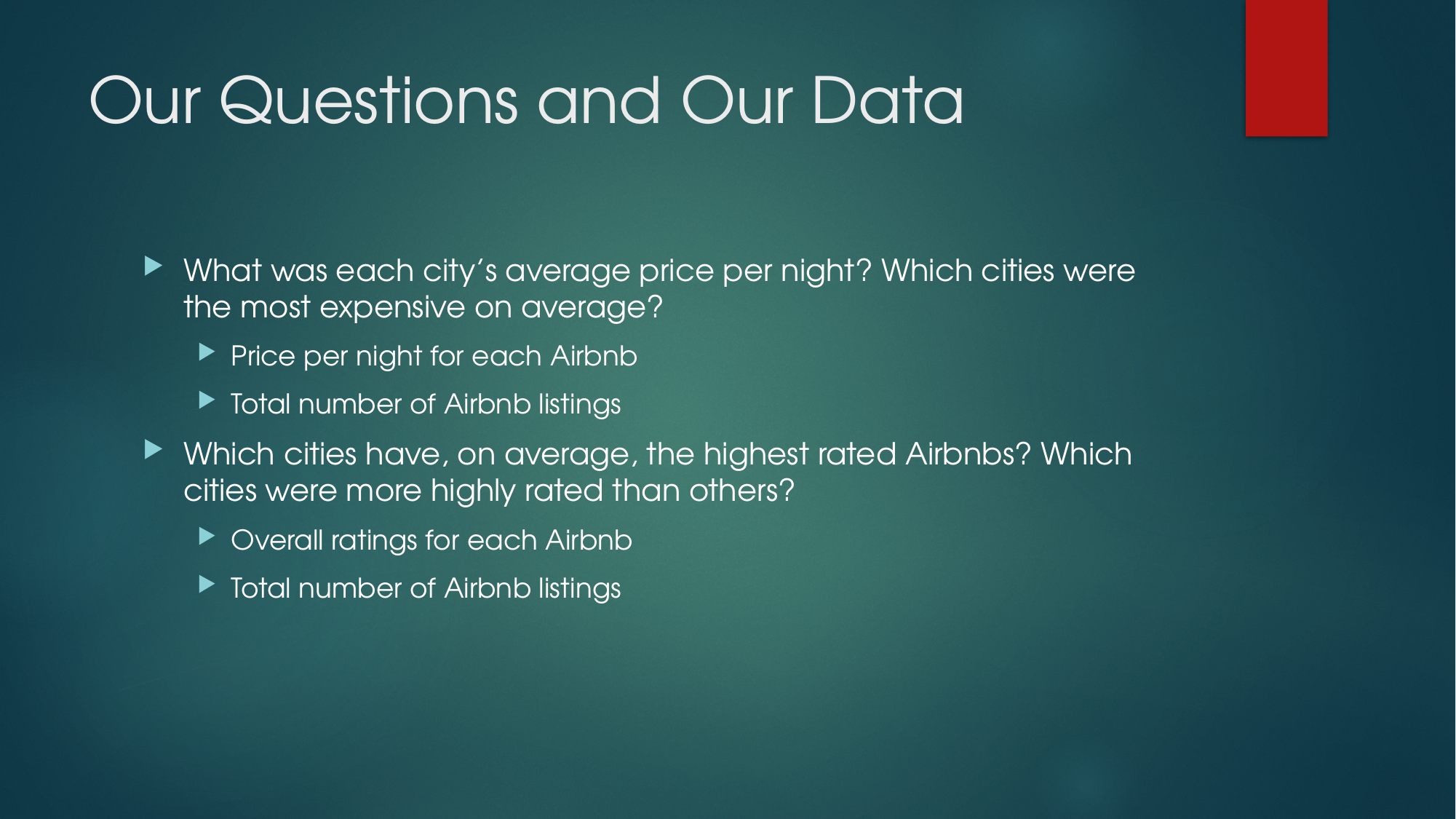

# Our Questions and Our Data
What was each city’s average price per night? Which cities were the most expensive on average?
Price per night for each Airbnb
Total number of Airbnb listings
Which cities have, on average, the highest rated Airbnbs? Which cities were more highly rated than others?
Overall ratings for each Airbnb
Total number of Airbnb listings